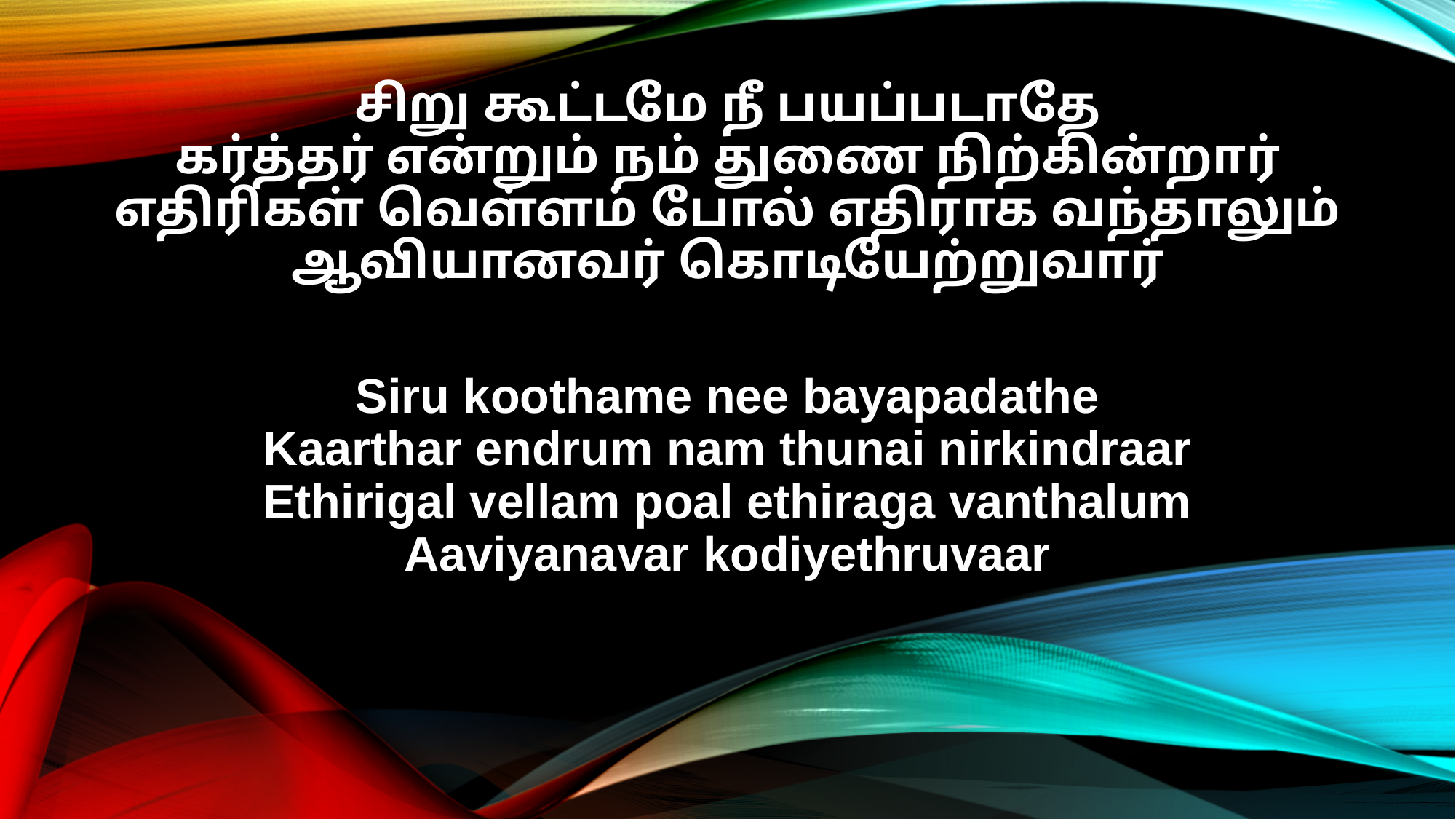

சிறு கூட்டமே நீ பயப்படாதே
கர்த்தர் என்றும் நம் துணை நிற்கின்றார்
எதிரிகள் வெள்ளம் போல் எதிராக வந்தாலும்
ஆவியானவர் கொடியேற்றுவார்

Siru koothame nee bayapadathe
Kaarthar endrum nam thunai nirkindraar
Ethirigal vellam poal ethiraga vanthalum
Aaviyanavar kodiyethruvaar